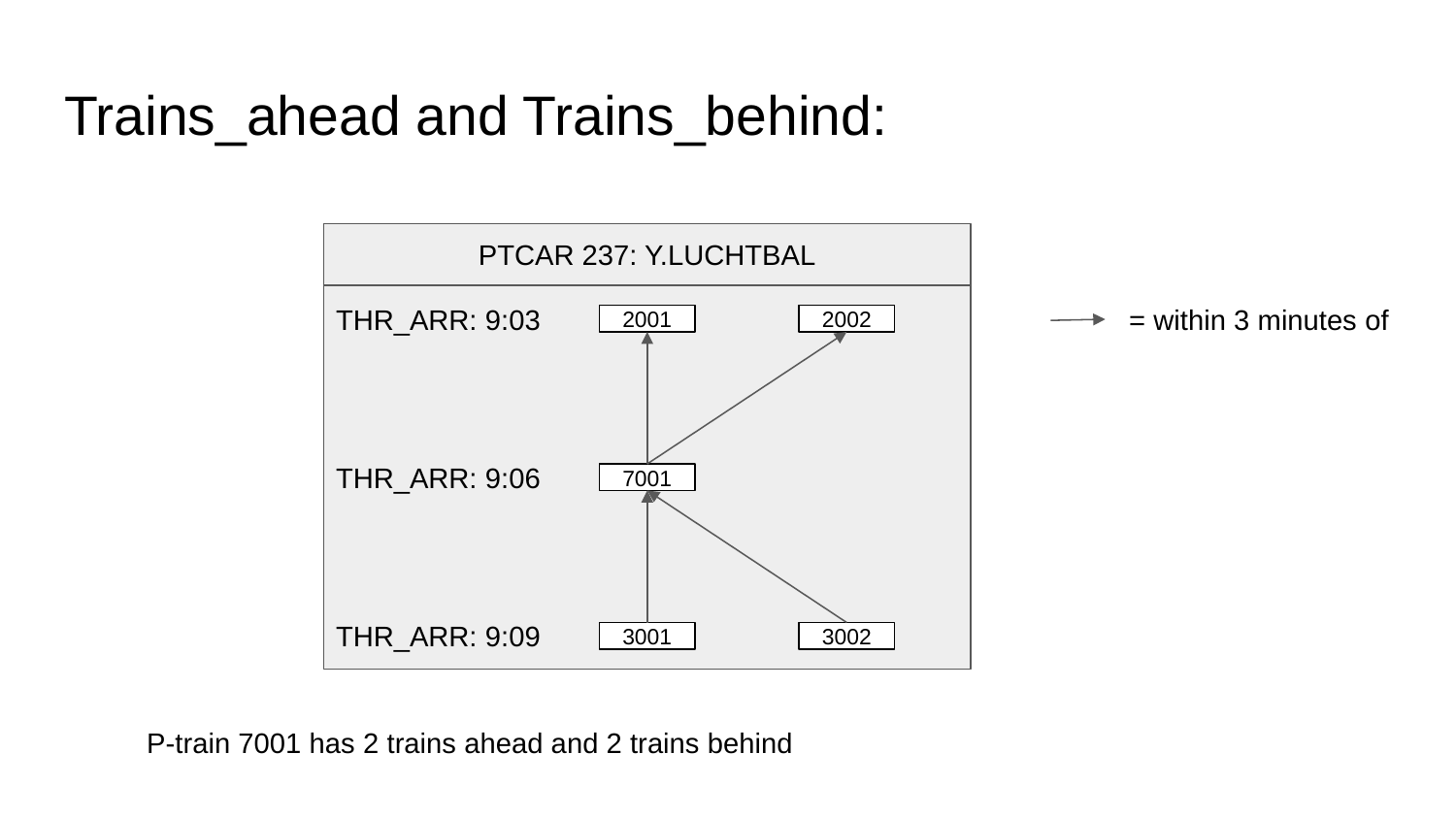

# Trains_ahead and Trains_behind:
PTCAR 237: Y.LUCHTBAL

THR_ARR: 9:03

= within 3 minutes of
2001
2002
THR_ARR: 9:06
7001
THR_ARR: 9:09
3001
3002
P-train 7001 has 2 trains ahead and 2 trains behind